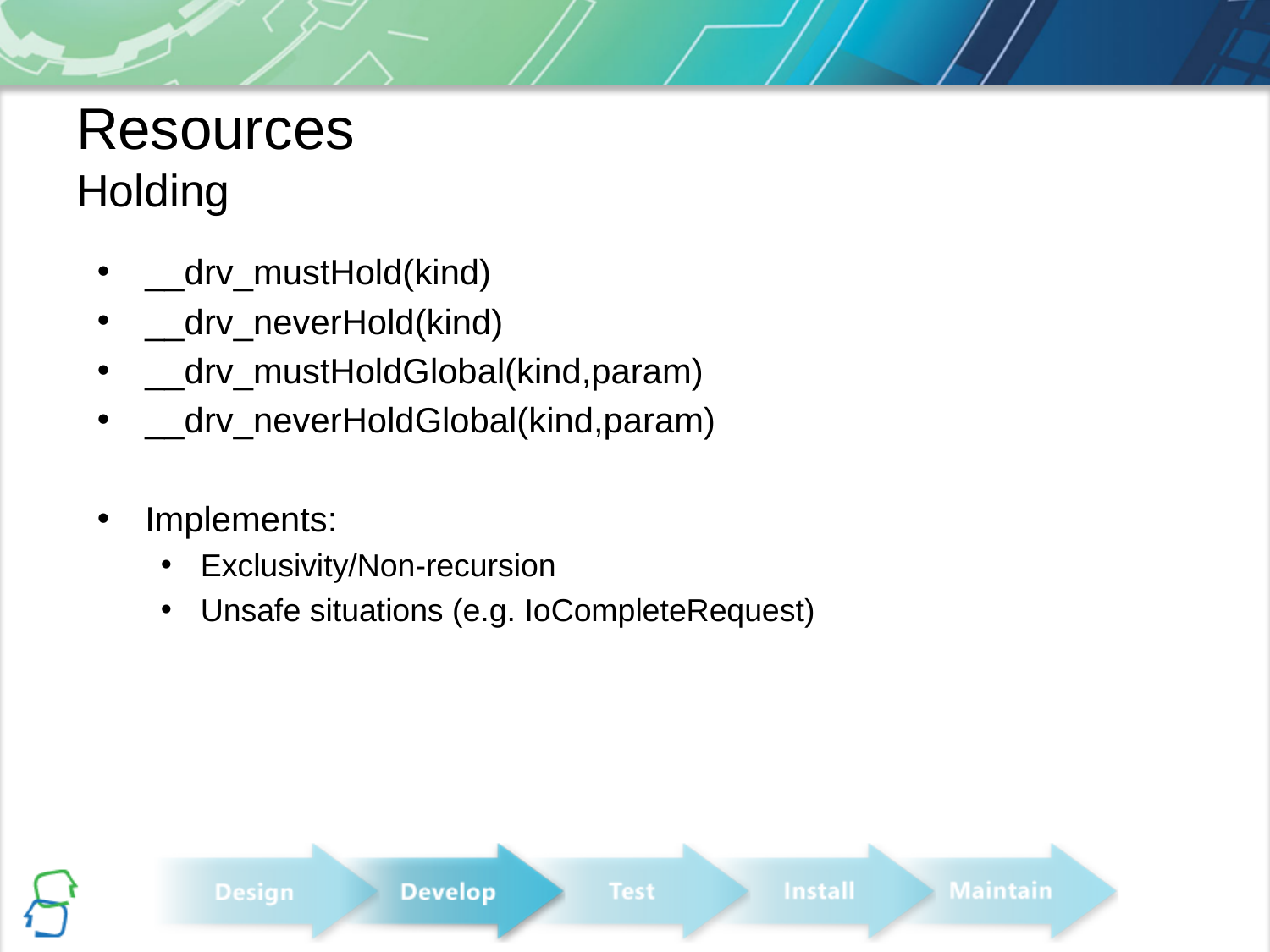

# Resources Holding
__drv_mustHold(kind)
__drv_neverHold(kind)
__drv_mustHoldGlobal(kind,param)
__drv_neverHoldGlobal(kind,param)

Implements:
Exclusivity/Non-recursion
Unsafe situations (e.g. IoCompleteRequest)